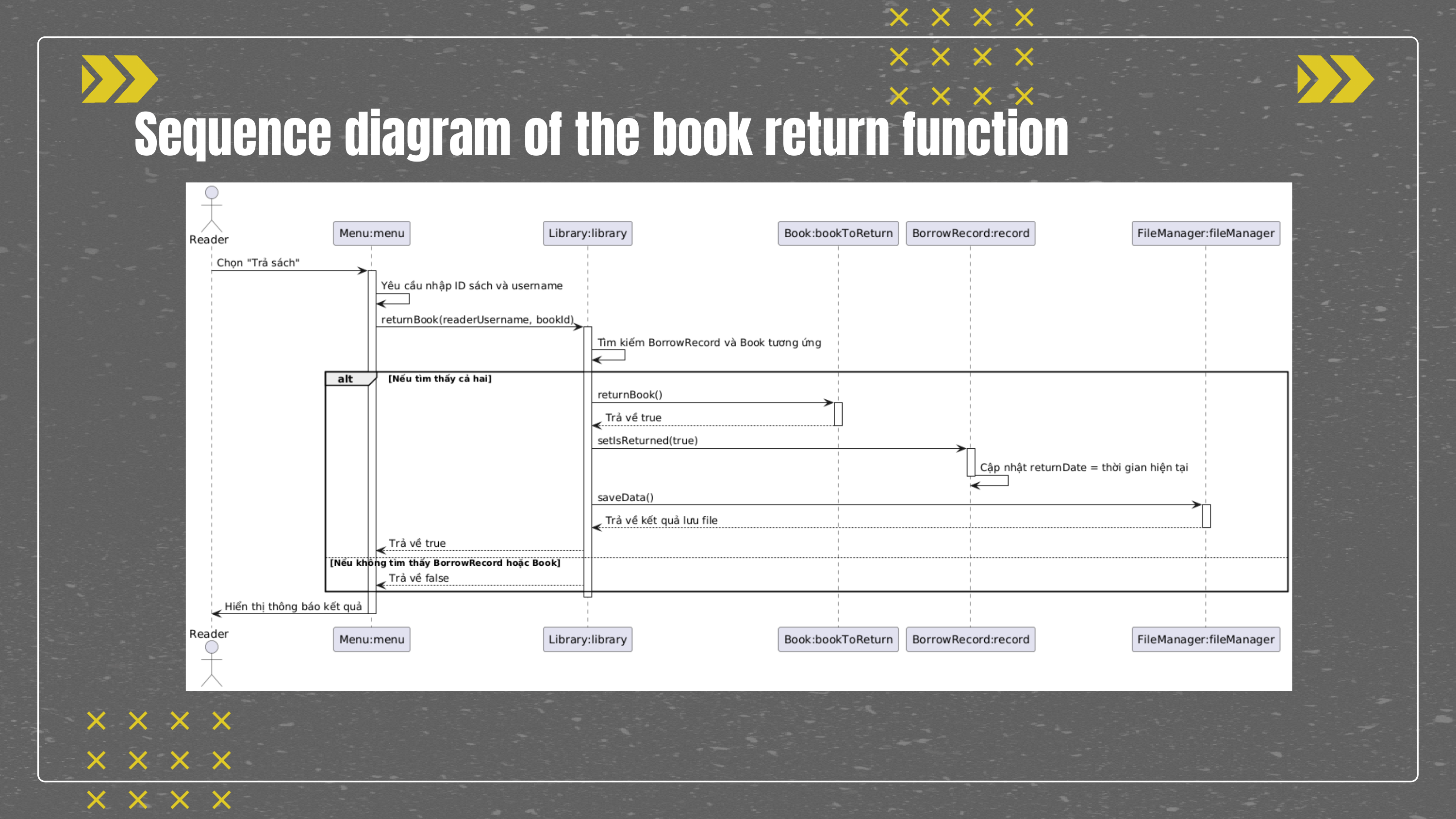

Sequence diagram of the book return function